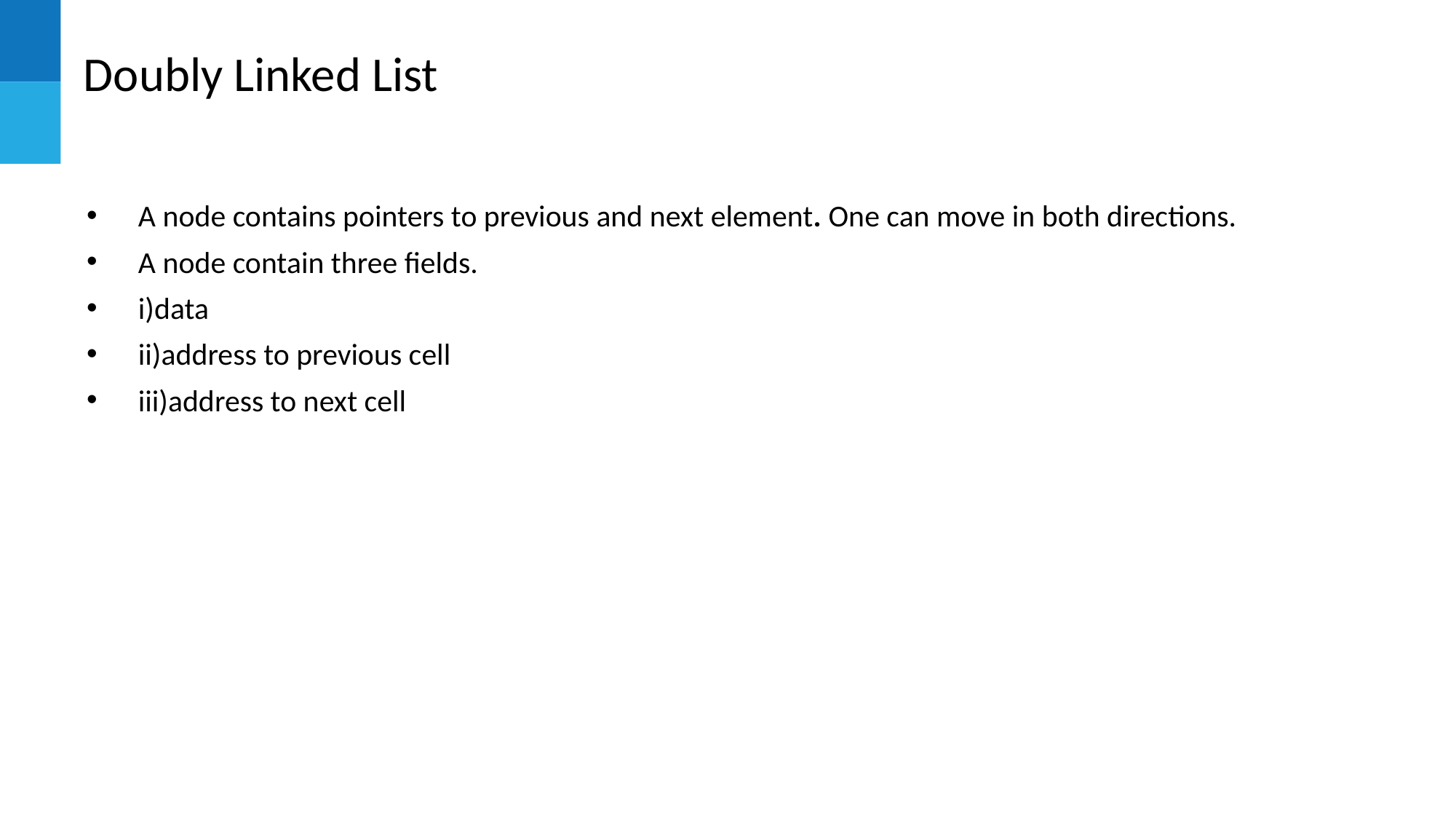

# Doubly Linked List
A node contains pointers to previous and next element. One can move in both directions.
A node contain three fields.
i)data
ii)address to previous cell
iii)address to next cell